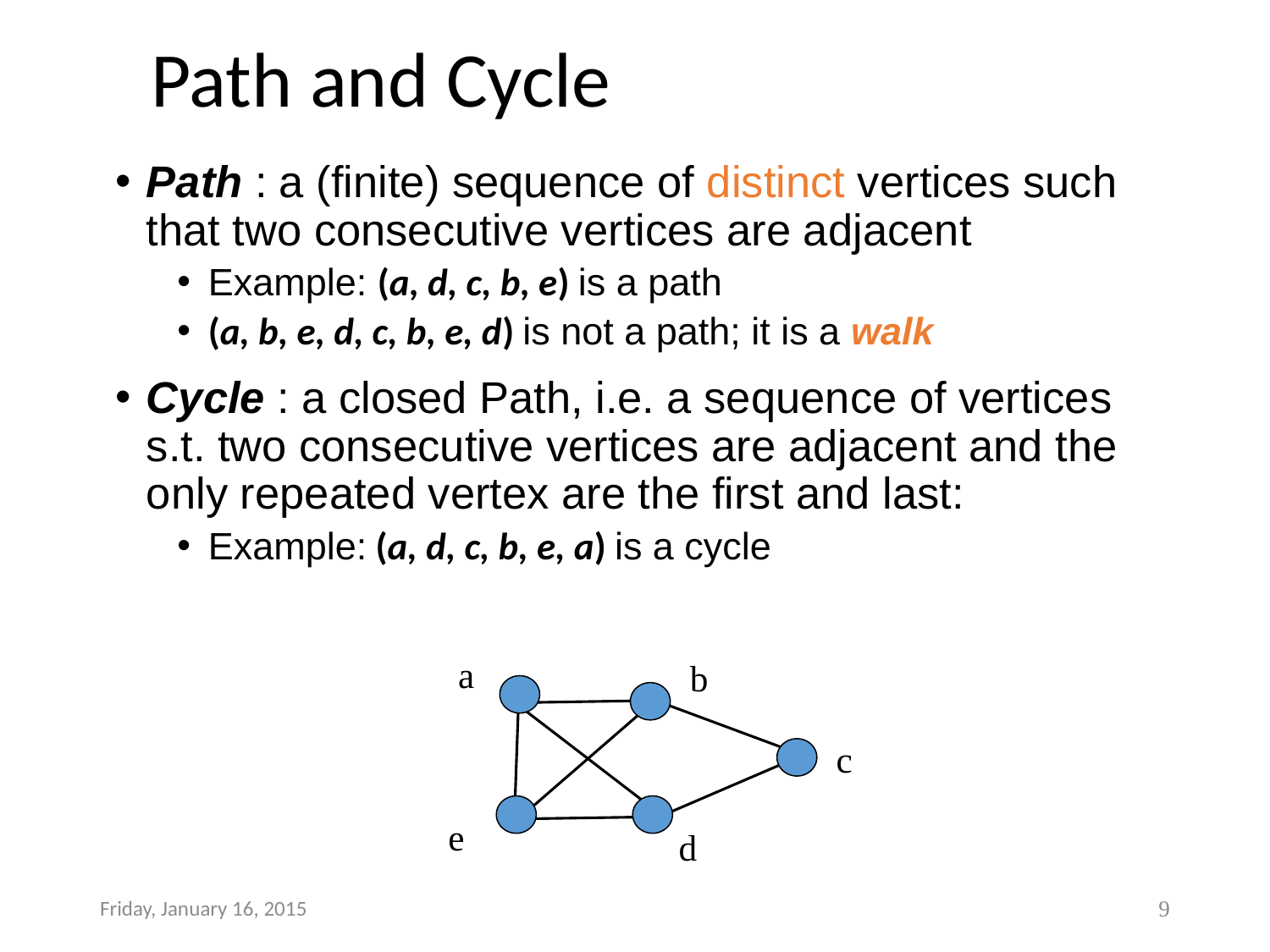

# Path and Cycle
Path : a (finite) sequence of distinct vertices such that two consecutive vertices are adjacent
Example: (a, d, c, b, e) is a path
(a, b, e, d, c, b, e, d) is not a path; it is a walk
Cycle : a closed Path, i.e. a sequence of vertices s.t. two consecutive vertices are adjacent and the only repeated vertex are the first and last:
Example: (a, d, c, b, e, a) is a cycle
a
b

c

e

d
Friday, January 16, 2015
9